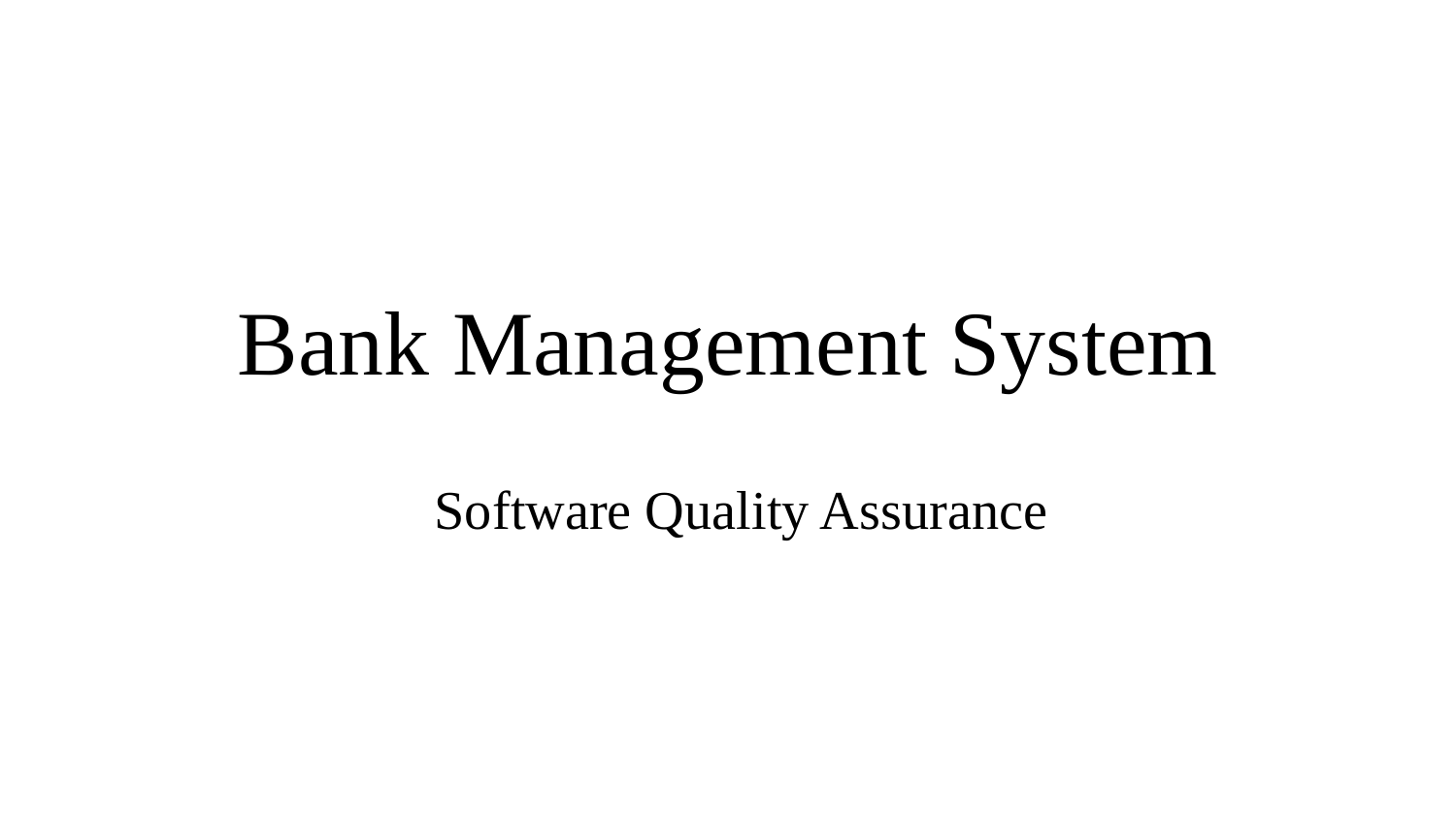

# Bank Management System
Software Quality Assurance